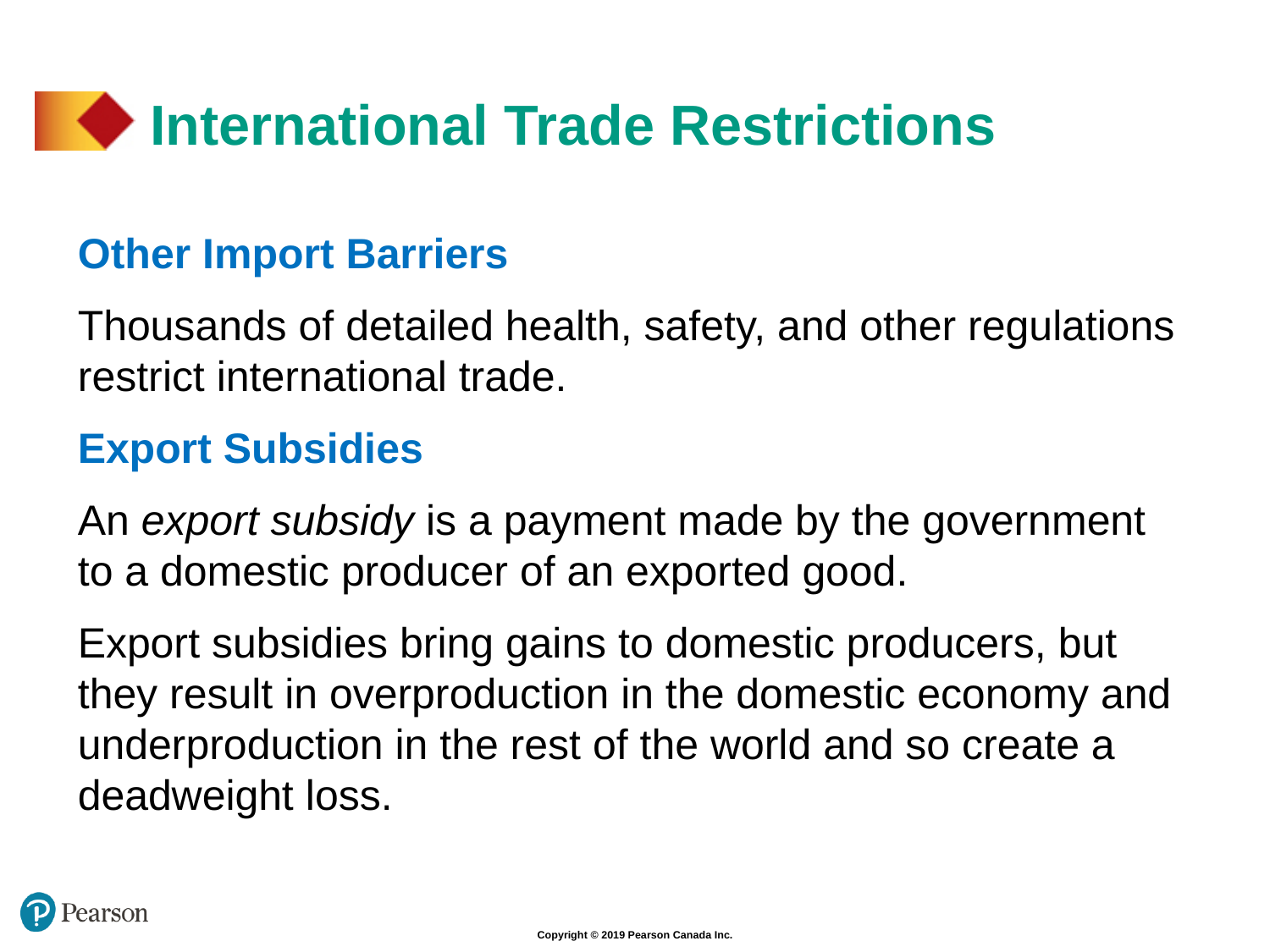

# International Trade Restrictions
Other Import Barriers
Thousands of detailed health, safety, and other regulations restrict international trade.
Export Subsidies
An export subsidy is a payment made by the government to a domestic producer of an exported good.
Export subsidies bring gains to domestic producers, but they result in overproduction in the domestic economy and underproduction in the rest of the world and so create a deadweight loss.